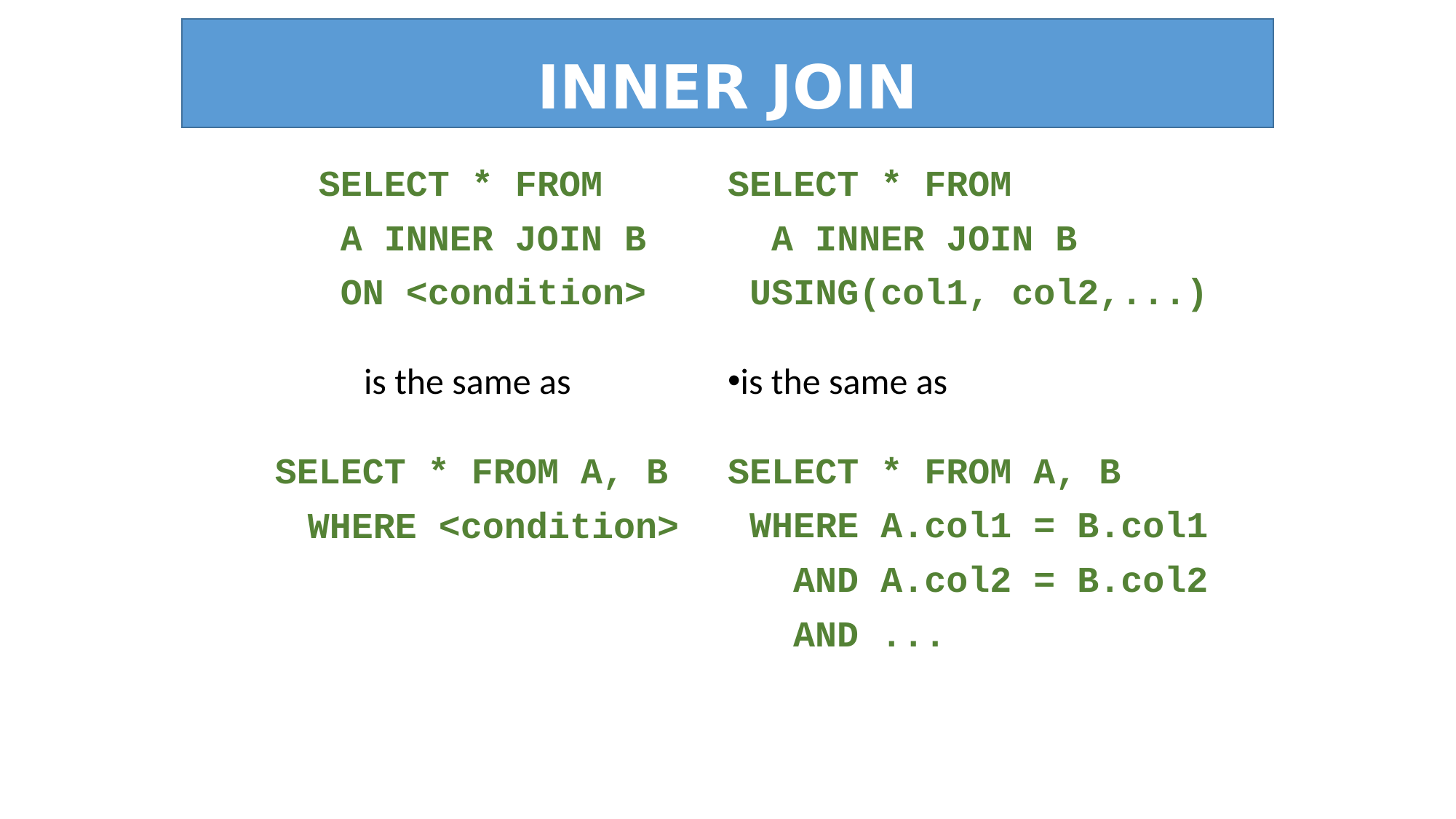

# INNER JOIN
SELECT * FROM
  A INNER JOIN B
  ON <condition>

is the same as

SELECT * FROM A, B
  WHERE <condition>
SELECT * FROM
  A INNER JOIN B
 USING(col1, col2,...)

is the same as

SELECT * FROM A, B
 WHERE A.col1 = B.col1
   AND A.col2 = B.col2
   AND ...